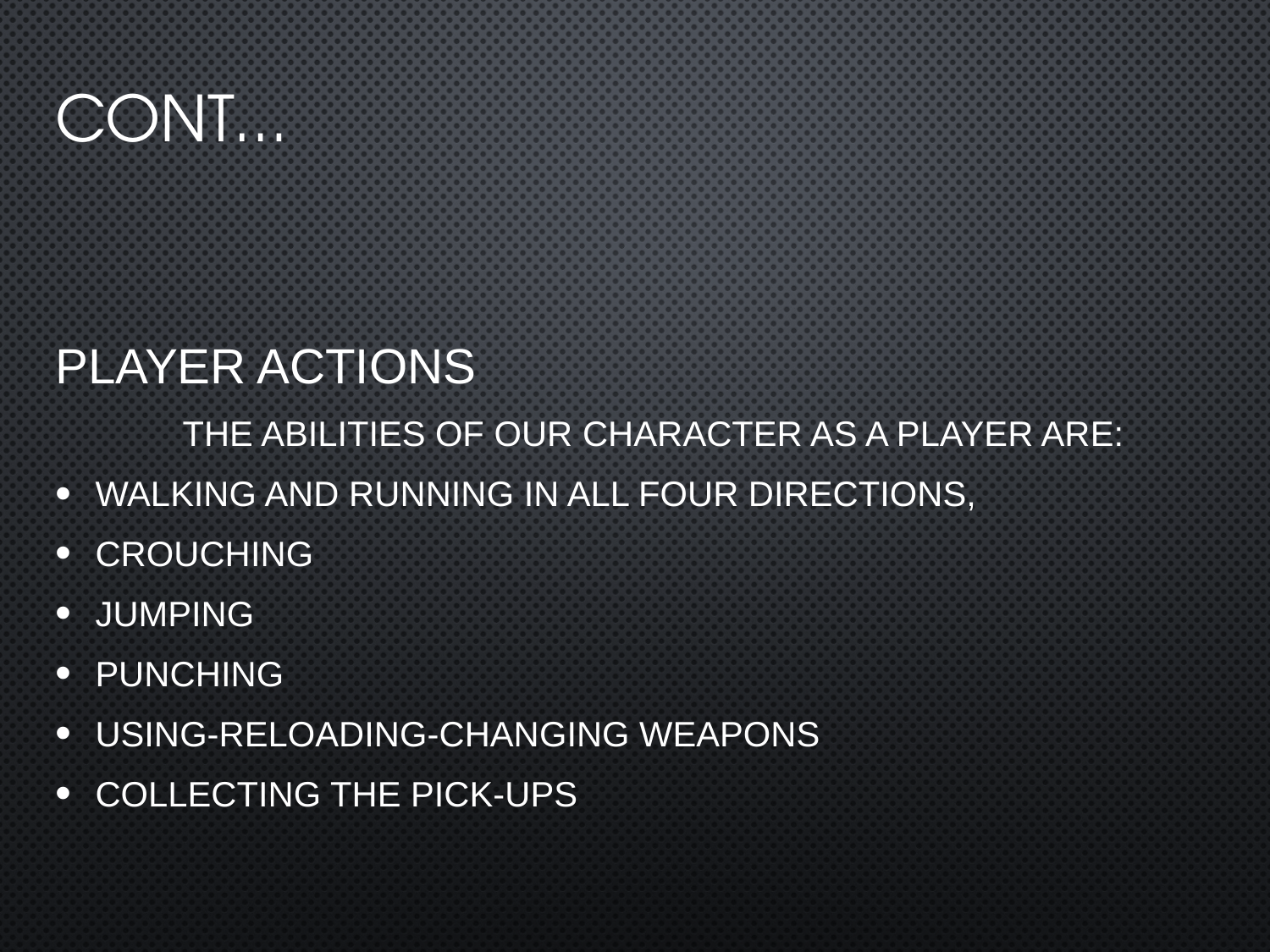

# Cont…
Player Actions
	The abilities of our character as a player are:
Walking and running in all four directions,
Crouching
Jumping
Punching
Using-Reloading-changing weapons
Collecting the pick-ups